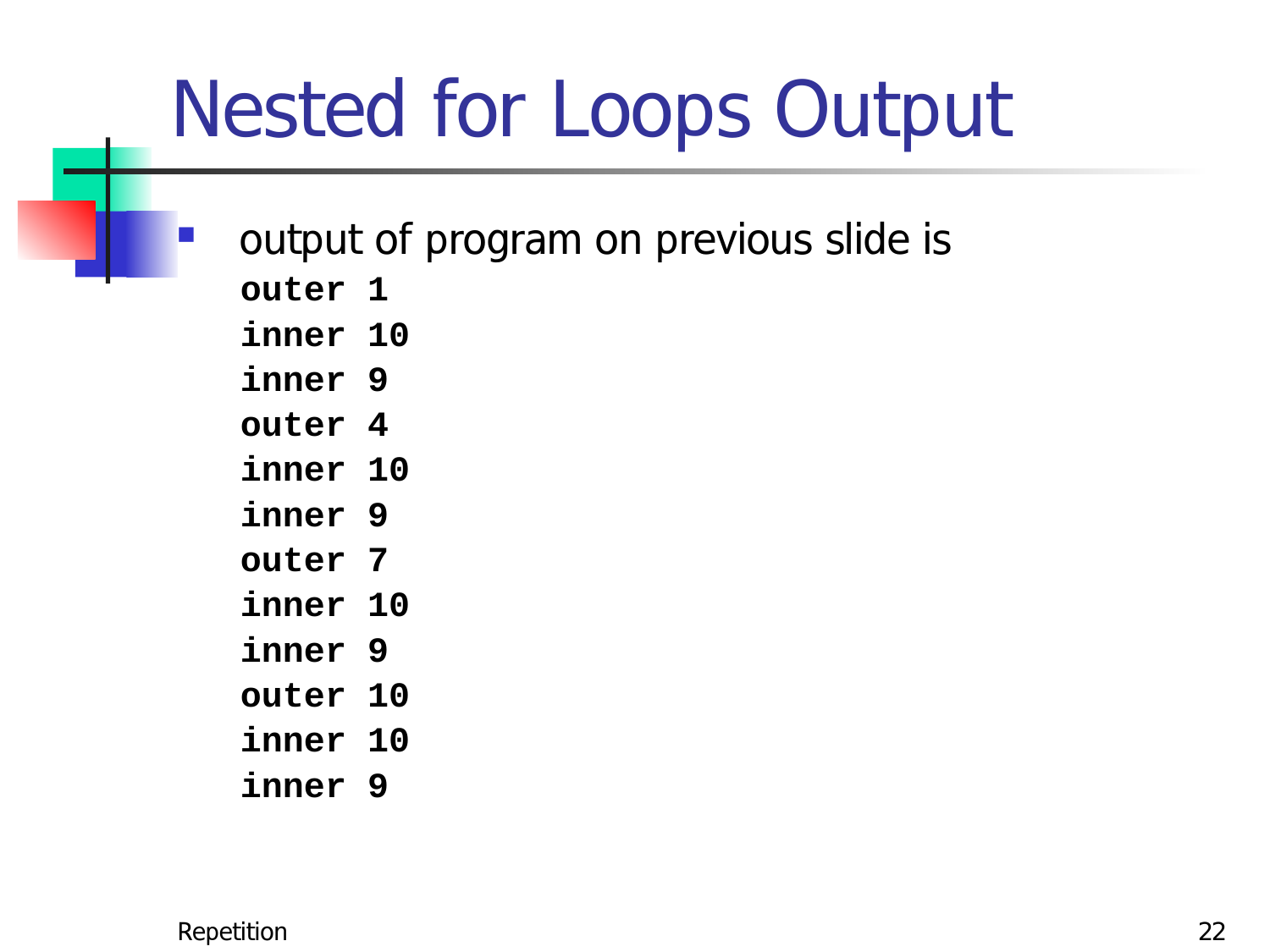

# Nested for Loops Output
output of program on previous slide is
outer 1
inner 10
inner 9
outer 4
inner 10
inner 9
outer 7
inner 10
inner 9
outer 10
inner 10
inner 9

Repetition
22